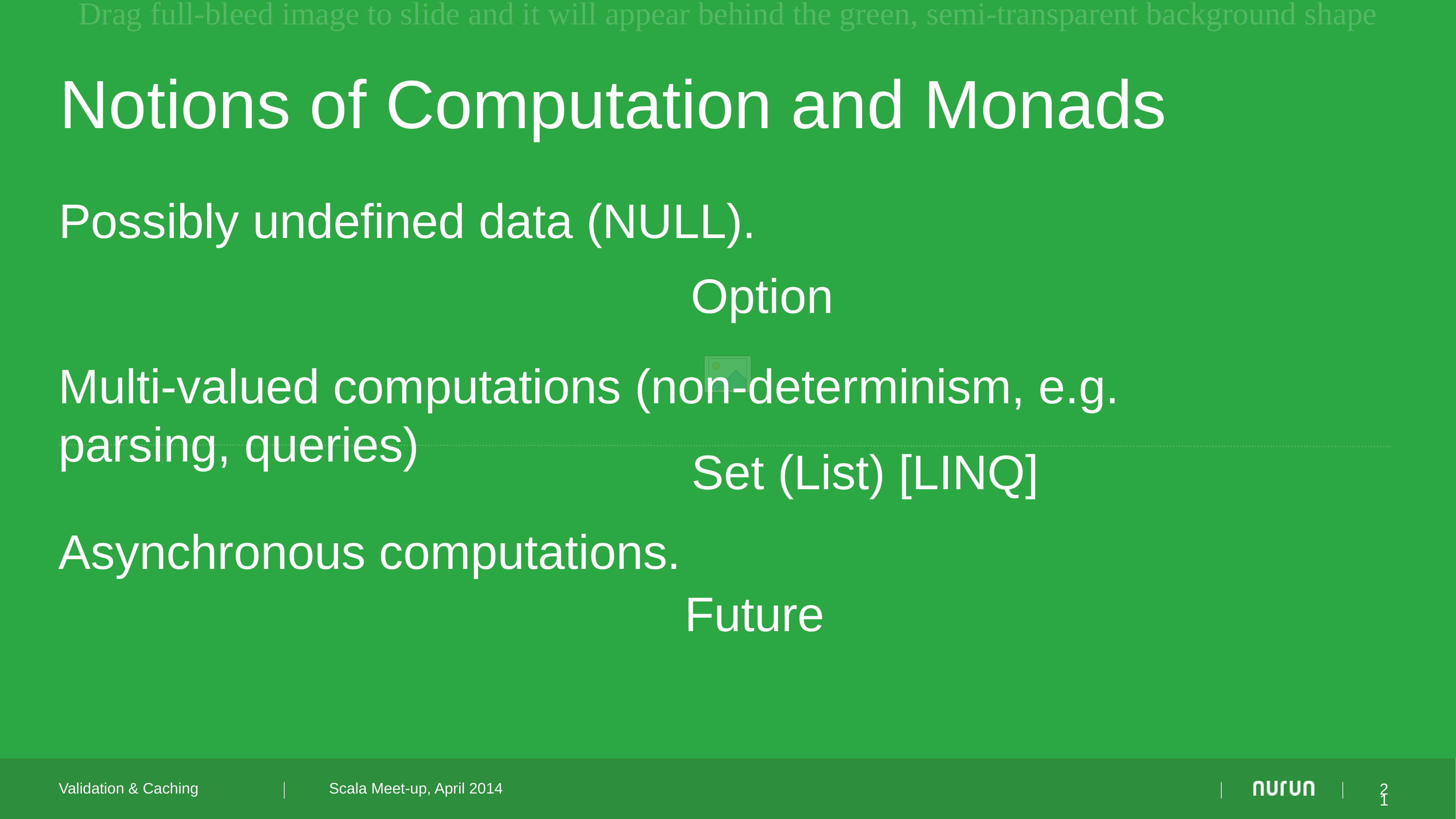

Notions of Computation and Monads
Possibly undefined data (NULL).
Option
Multi-valued computations (non-determinism, e.g. parsing, queries)
Set (List) [LINQ]
Asynchronous computations.
Future
Validation & Caching

Scala Meet-up, April 2014
21